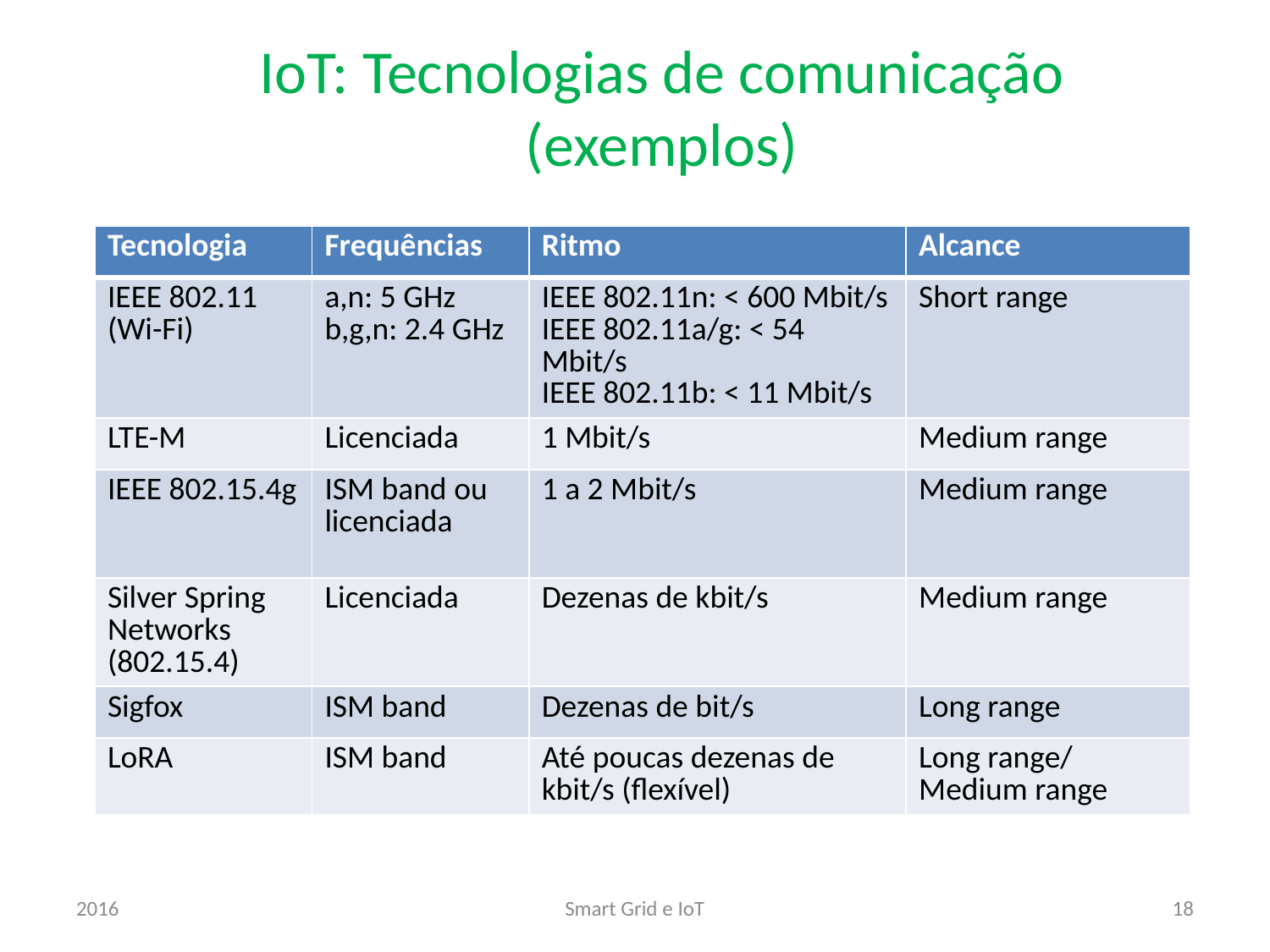

# IoT: Tecnologias de comunicação (exemplos)
| Tecnologia | Frequências | Ritmo | Alcance |
| --- | --- | --- | --- |
| IEEE 802.11 (Wi-Fi) | a,n: 5 GHz b,g,n: 2.4 GHz | IEEE 802.11n: < 600 Mbit/s IEEE 802.11a/g: < 54 Mbit/s IEEE 802.11b: < 11 Mbit/s | Short range |
| LTE-M | Licenciada | 1 Mbit/s | Medium range |
| IEEE 802.15.4g | ISM band ou licenciada | 1 a 2 Mbit/s | Medium range |
| Silver Spring Networks (802.15.4) | Licenciada | Dezenas de kbit/s | Medium range |
| Sigfox | ISM band | Dezenas de bit/s | Long range |
| LoRA | ISM band | Até poucas dezenas de kbit/s (flexível) | Long range/ Medium range |
2016
Smart Grid e IoT
18